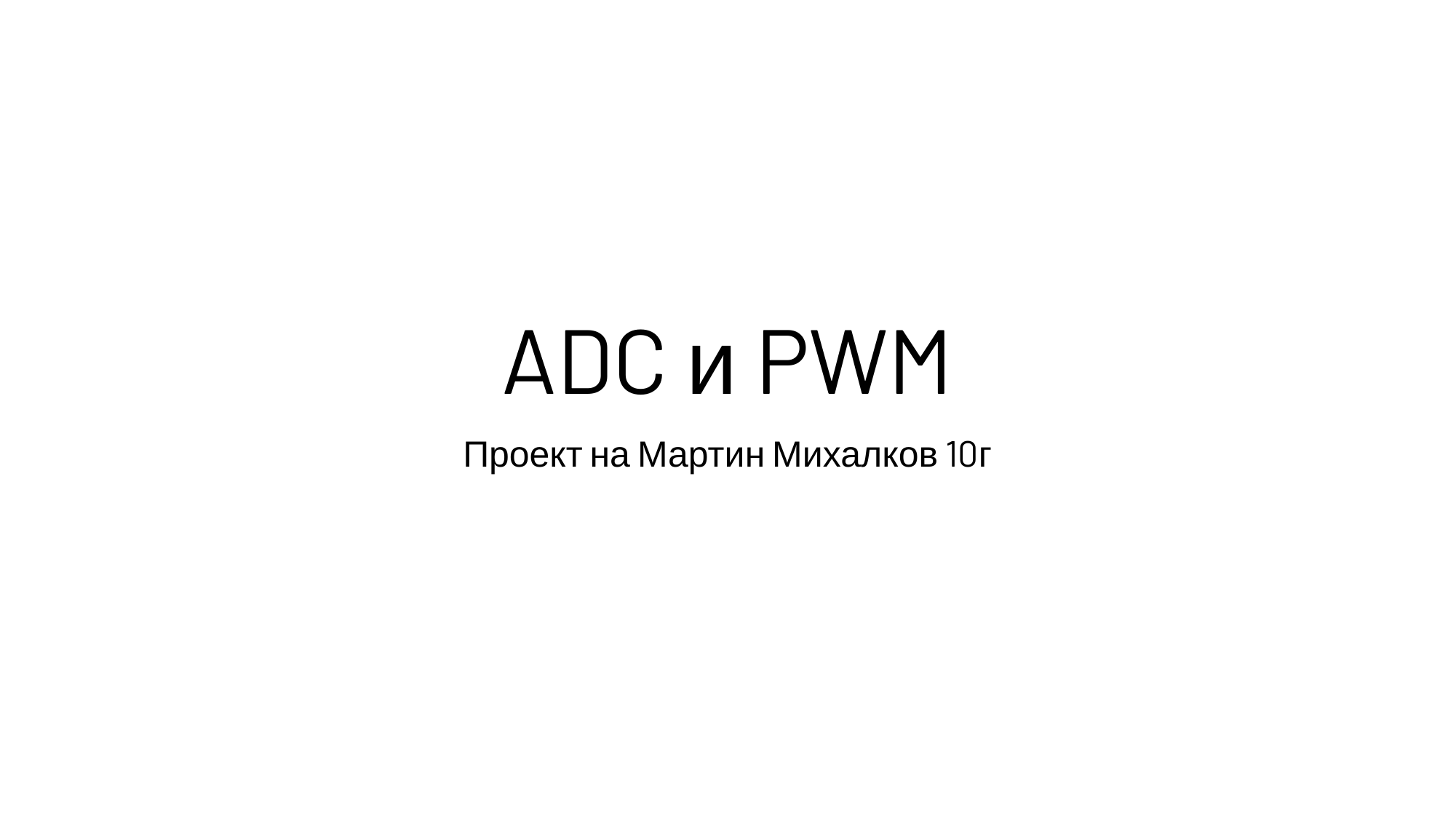

# ADC и PWM
Проект на Мартин Михалков 10г